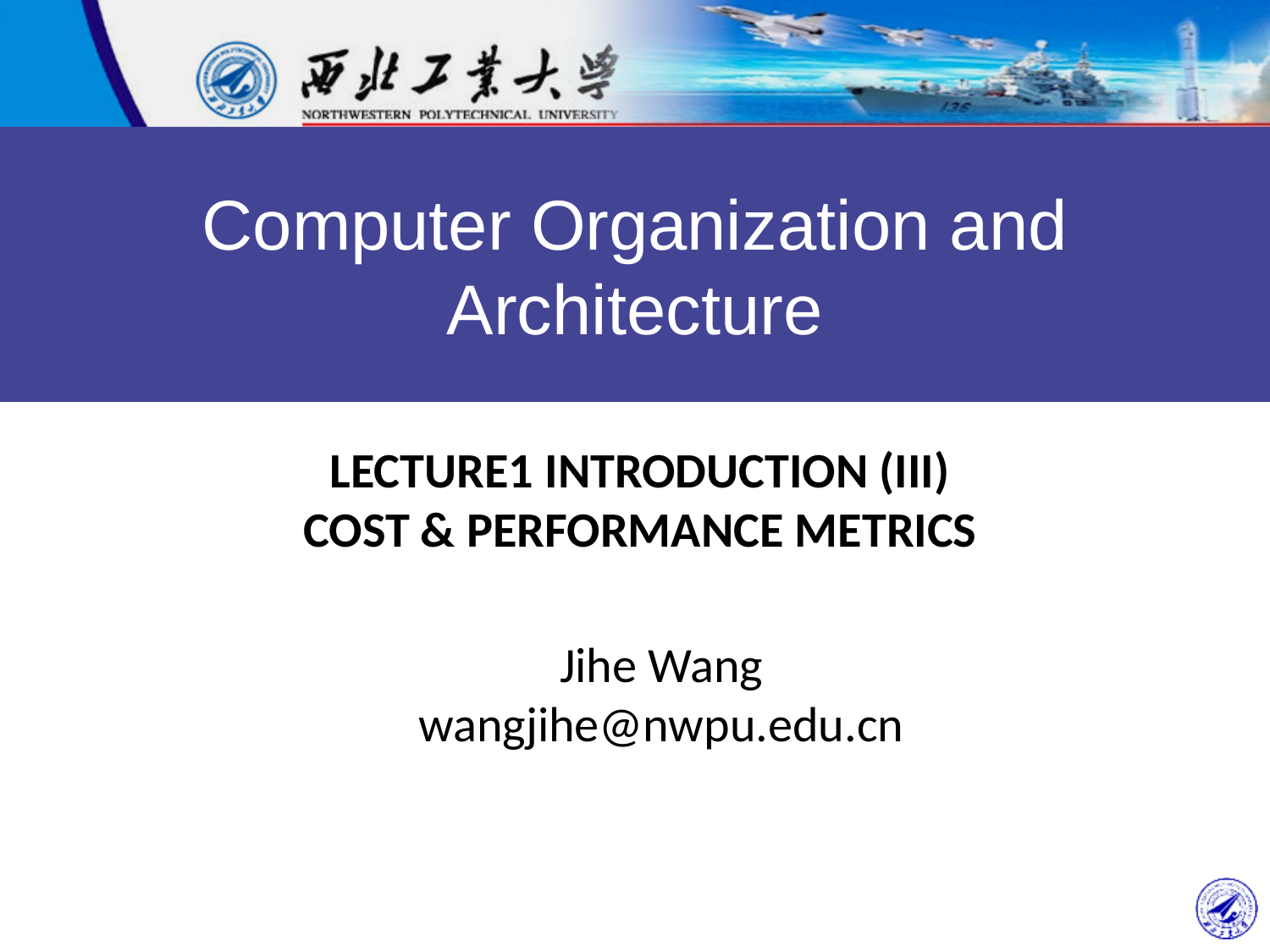

Computer Organization and Architecture
# Lecture1 Introduction (III) Cost & Performance Metrics
Jihe Wang
wangjihe@nwpu.edu.cn